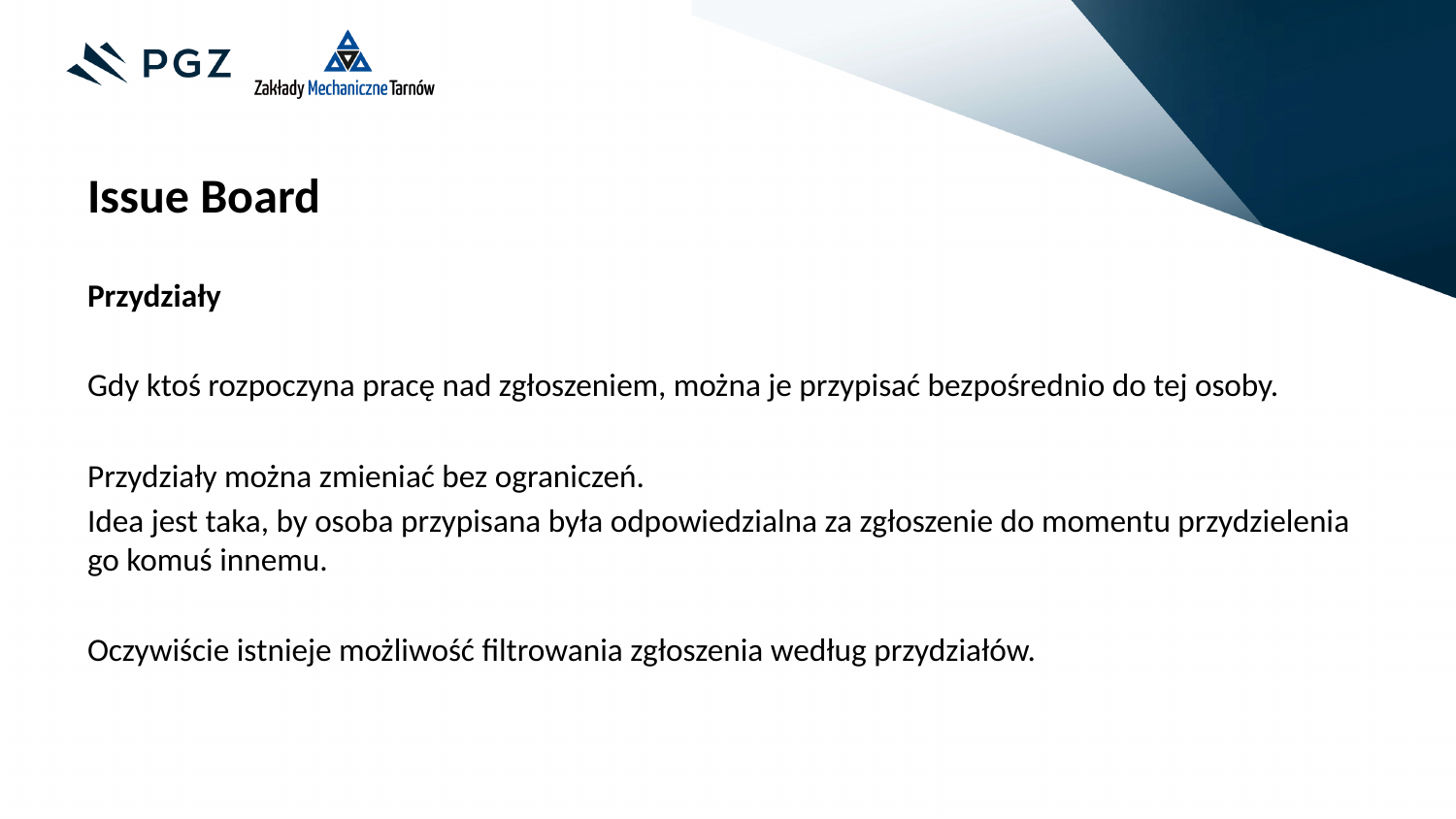

Issue Board

Przydziały

Gdy ktoś rozpoczyna pracę nad zgłoszeniem, można je przypisać bezpośrednio do tej osoby.

Przydziały można zmieniać bez ograniczeń.
Idea jest taka, by osoba przypisana była odpowiedzialna za zgłoszenie do momentu przydzielenia go komuś innemu.

Oczywiście istnieje możliwość filtrowania zgłoszenia według przydziałów.